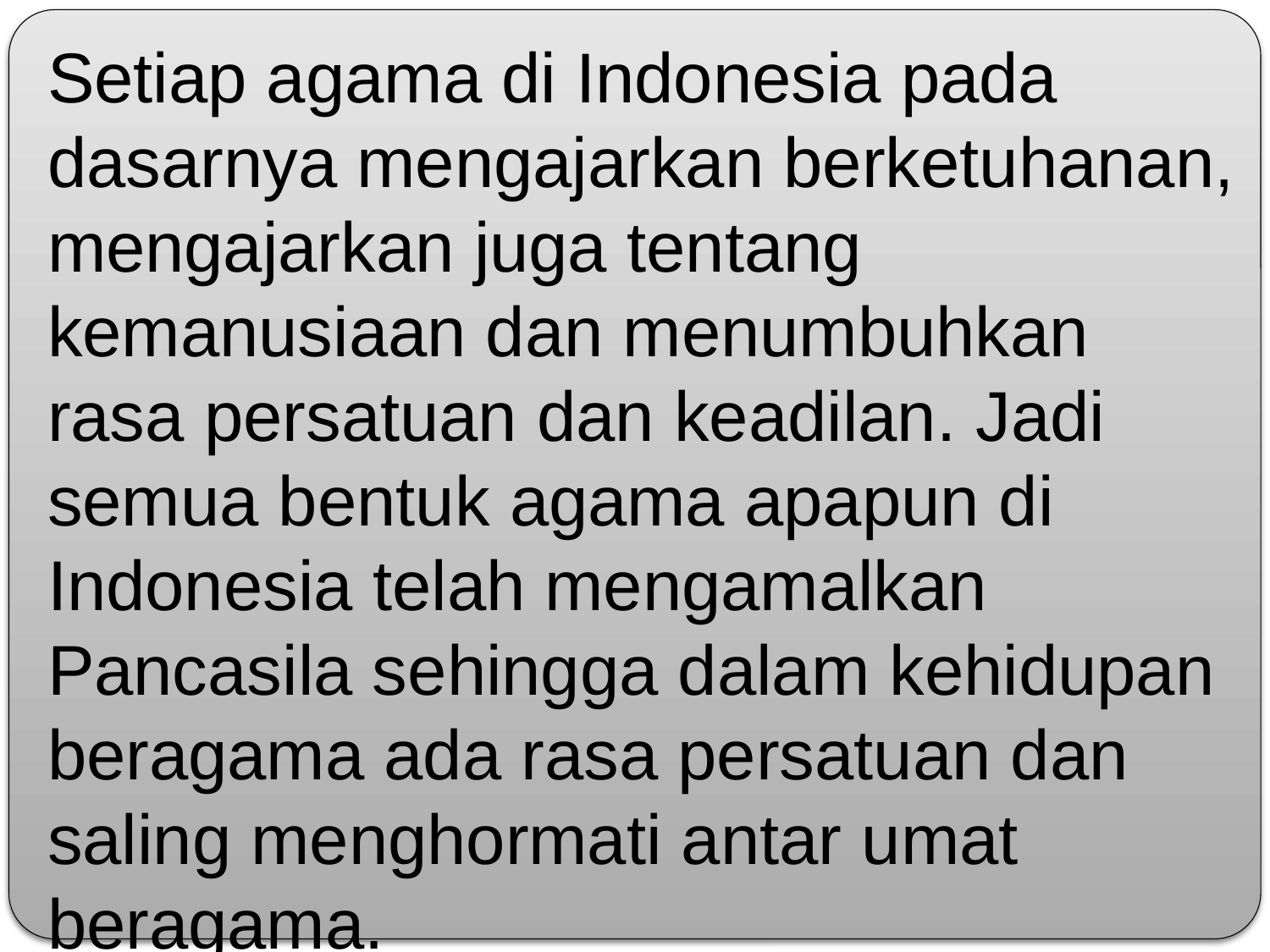

Setiap agama di Indonesia pada dasarnya mengajarkan berketuhanan, mengajarkan juga tentang kemanusiaan dan menumbuhkan rasa persatuan dan keadilan. Jadi semua bentuk agama apapun di Indonesia telah mengamalkan Pancasila sehingga dalam kehidupan beragama ada rasa persatuan dan saling menghormati antar umat beragama.